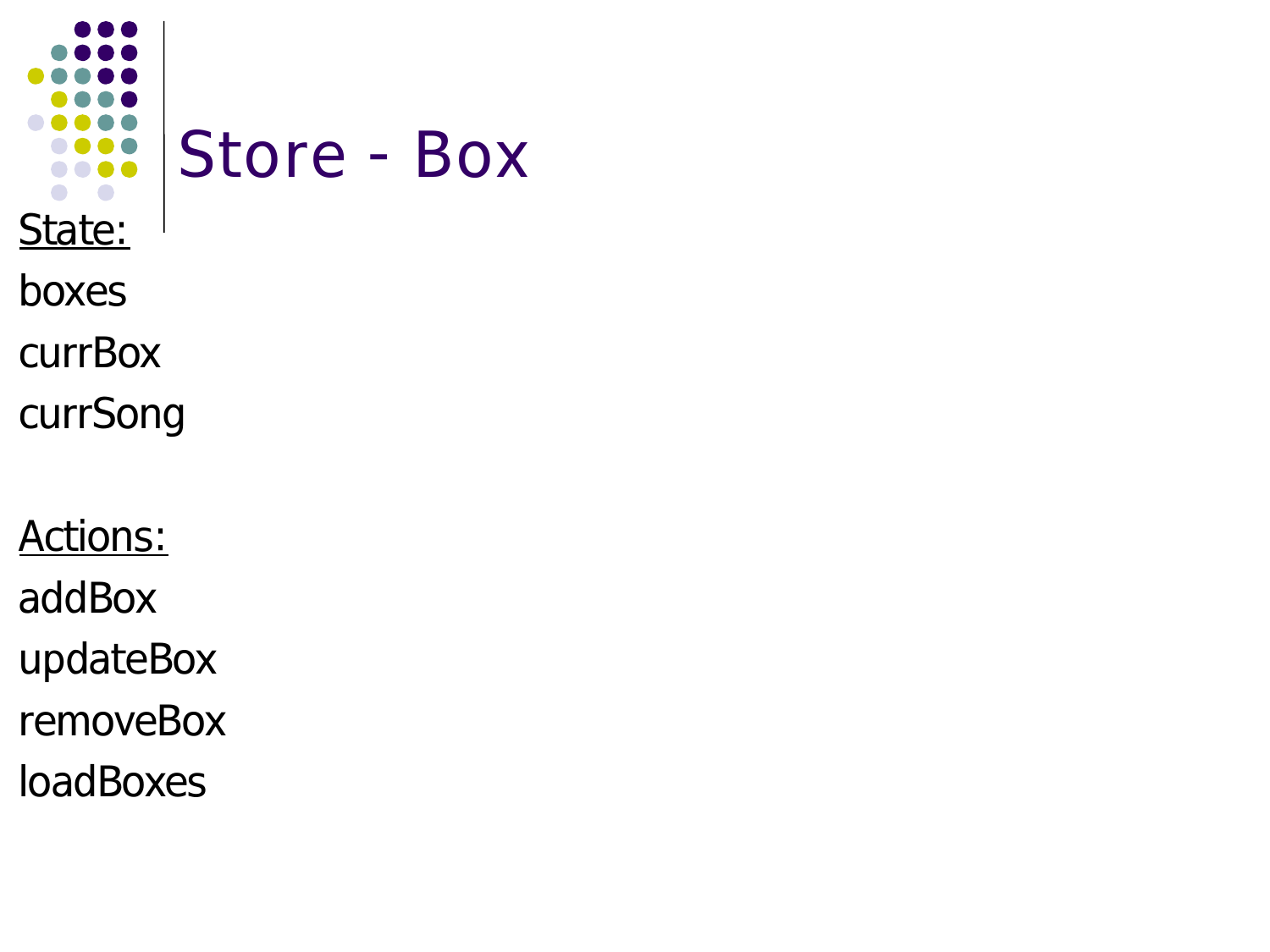

# Store - Box
State:
boxes
currBox
currSong

Actions:
addBox
updateBox
removeBox
loadBoxes